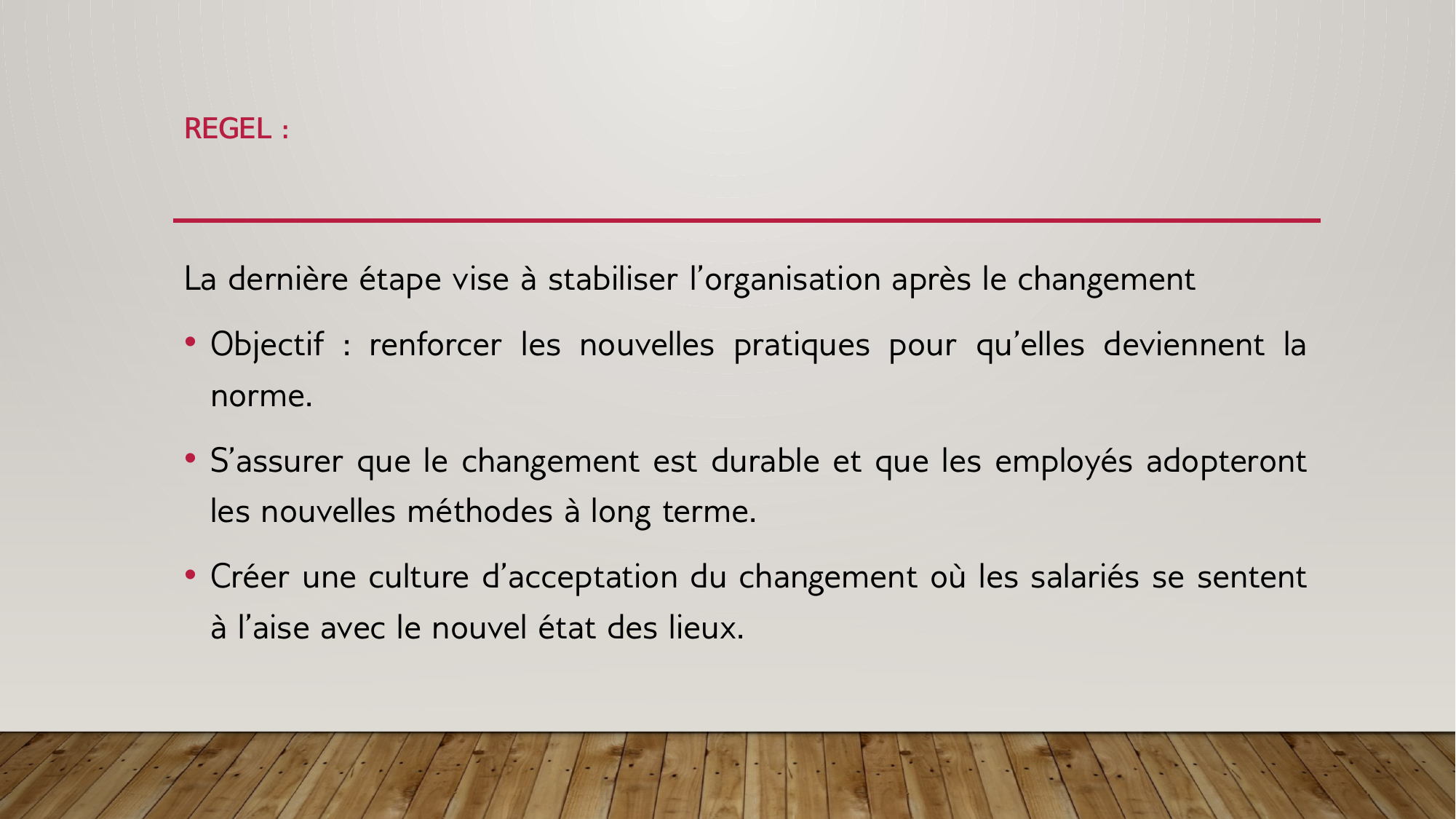

# Regel :
La dernière étape vise à stabiliser l’organisation après le changement
Objectif : renforcer les nouvelles pratiques pour qu’elles deviennent la norme.
S’assurer que le changement est durable et que les employés adopteront les nouvelles méthodes à long terme.
Créer une culture d’acceptation du changement où les salariés se sentent à l’aise avec le nouvel état des lieux.